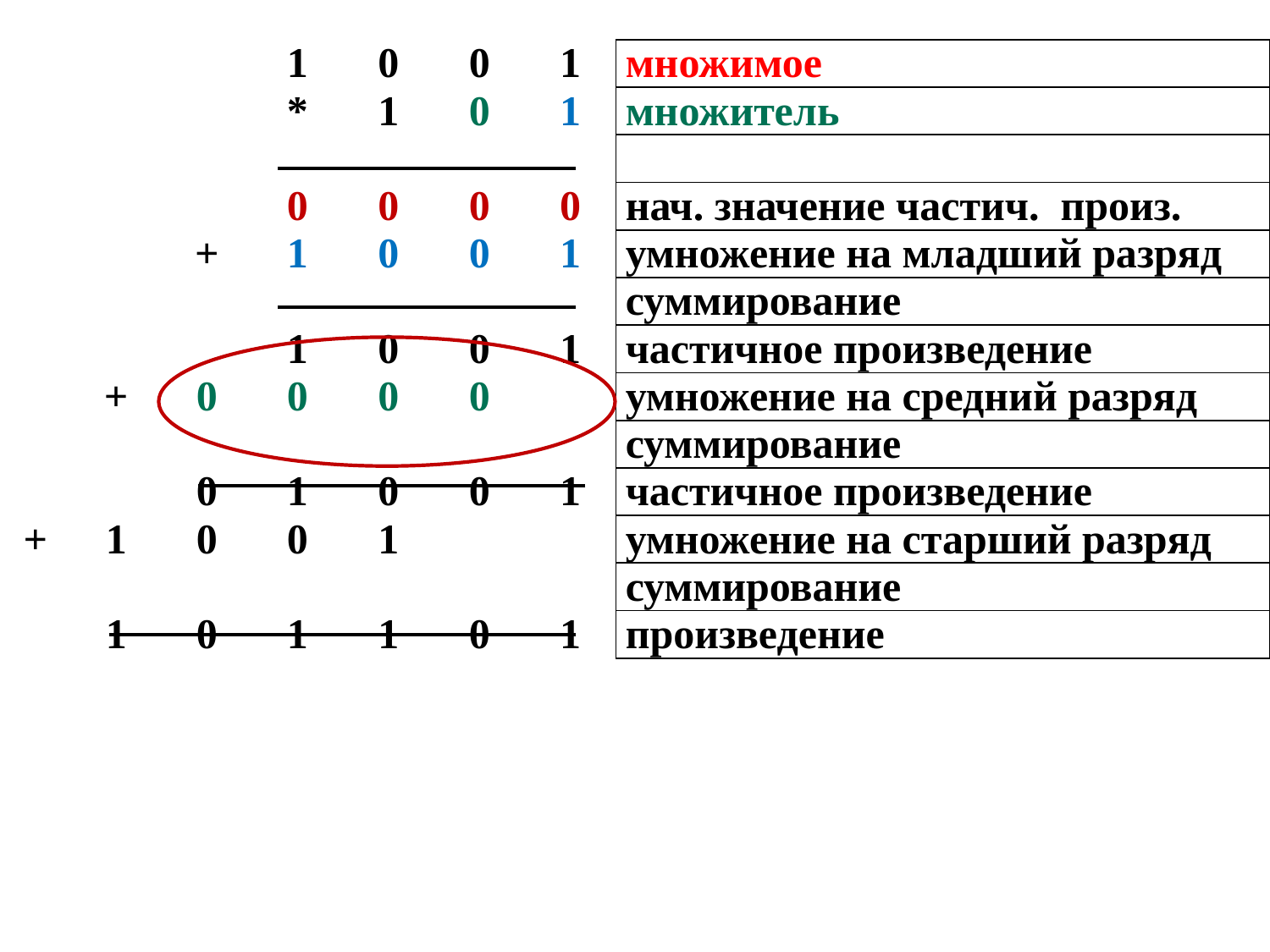

|  |  |  | 1 | 0 | 0 | 1 | множимое |
| --- | --- | --- | --- | --- | --- | --- | --- |
|  |  |  | \* | 1 | 0 | 1 | множитель |
|  |  |  |  |  |  |  |  |
|  |  |  | 0 | 0 | 0 | 0 | нач. значение частич. произ. |
|  |  | + | 1 | 0 | 0 | 1 | умножение на младший разряд |
|  |  |  |  |  |  |  | суммирование |
|  |  |  | 1 | 0 | 0 | 1 | частичное произведение |
|  | + | 0 | 0 | 0 | 0 |  | умножение на средний разряд |
|  |  |  |  |  |  |  | суммирование |
|  |  | 0 | 1 | 0 | 0 | 1 | частичное произведение |
| + | 1 | 0 | 0 | 1 |  |  | умножение на старший разряд |
|  |  |  |  |  |  |  | суммирование |
|  | 1 | 0 | 1 | 1 | 0 | 1 | произведение |